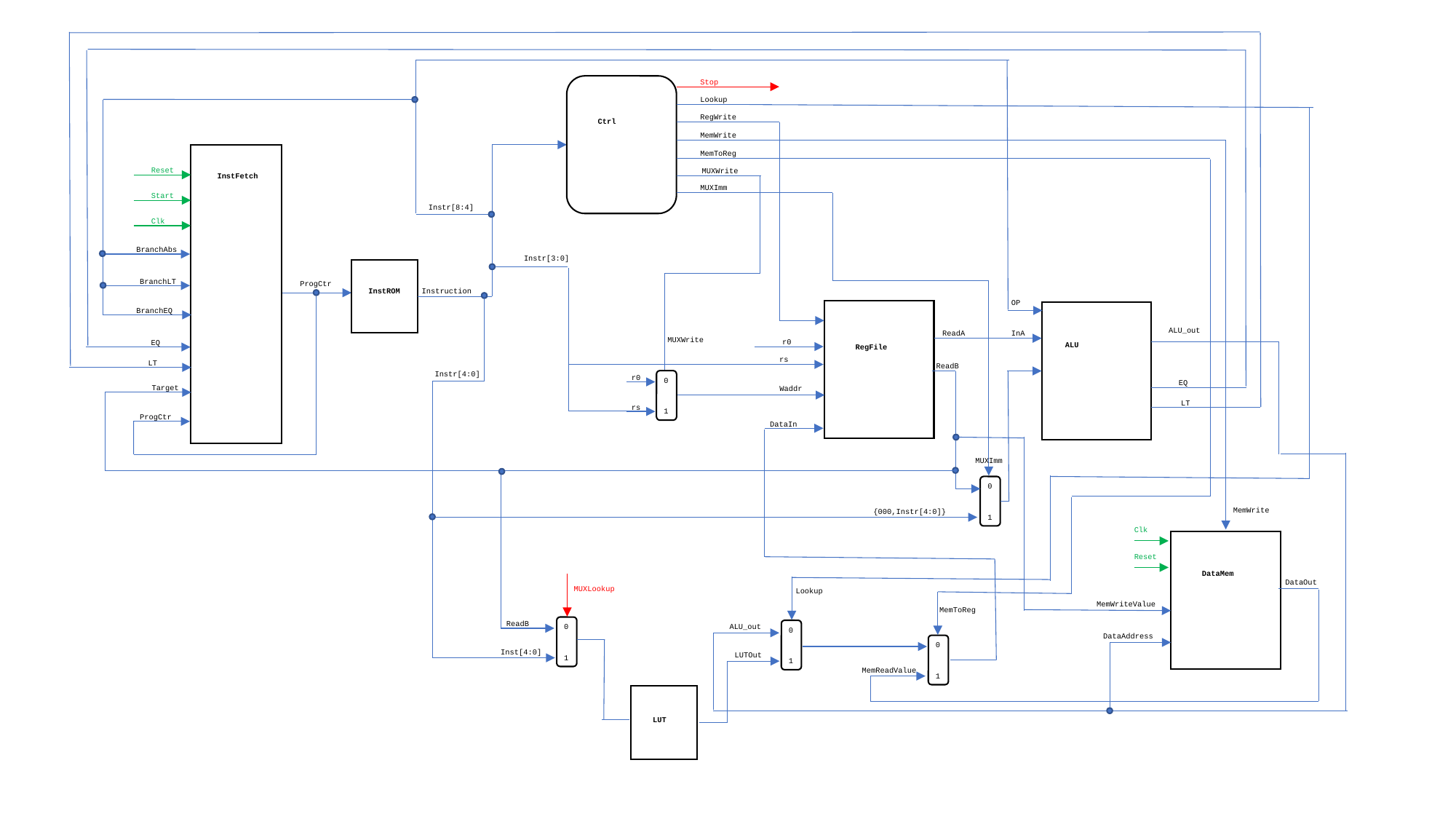

Stop

Lookup

RegWrite
Ctrl
MemWrite
MemToReg

Reset
MUXWrite
InstFetch
MUXImm
Start
Instr[8:4]
Clk

BranchAbs
Instr[3:0]

BranchLT
ProgCtr
InstROM
Instruction

OP

BranchEQ

ALU_out
InA
ReadA
MUXWrite
r0
EQ

ALU
RegFile
rs
LT

ReadB
Instr[4:0]
r0
0

1
EQ
Target

Waddr
LT
rs
ProgCtr

DataIn

MUXImm

0

1
MemWrite
{000,Instr[4:0]}

Clk

Reset
DataMem
DataOut
MUXLookup
Lookup
MemWriteValue
MemToReg
ReadB
ALU_out
0

1
0

1
DataAddress

0

1
Inst[4:0]

LUTOut

MemReadValue

LUT